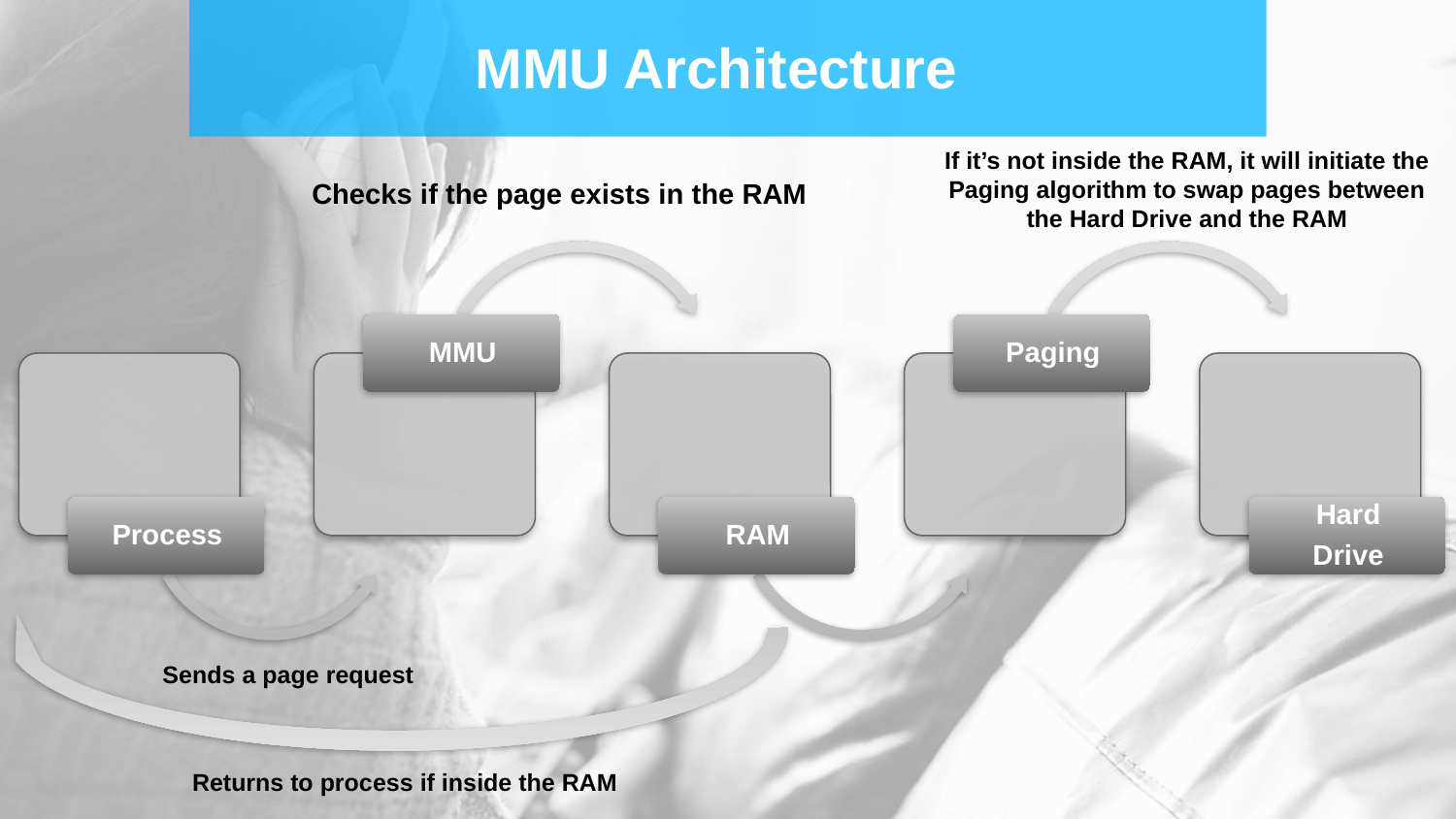

MMU Graph
# MMU Architecture
If it’s not inside the RAM, it will initiate the Paging algorithm to swap pages between the Hard Drive and the RAM
Checks if the page exists in the RAM
Process
MMU
RAM
Paging
Hard
Drive

Sends a page request
Returns to process if inside the RAM